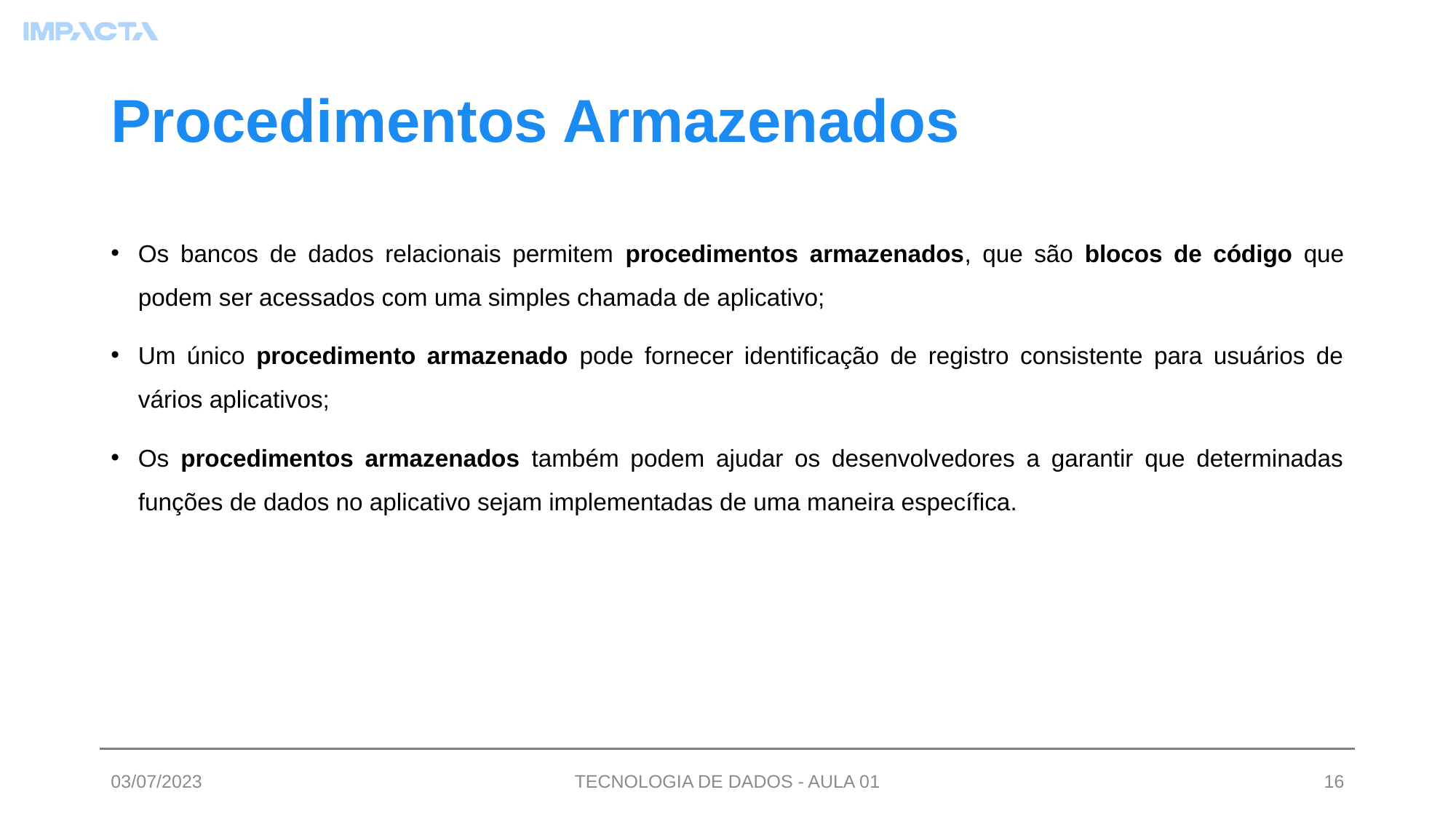

# Procedimentos Armazenados
Os bancos de dados relacionais permitem procedimentos armazenados, que são blocos de código que podem ser acessados com uma simples chamada de aplicativo;
Um único procedimento armazenado pode fornecer identificação de registro consistente para usuários de vários aplicativos;
Os procedimentos armazenados também podem ajudar os desenvolvedores a garantir que determinadas funções de dados no aplicativo sejam implementadas de uma maneira específica.
03/07/2023
TECNOLOGIA DE DADOS - AULA 01
16